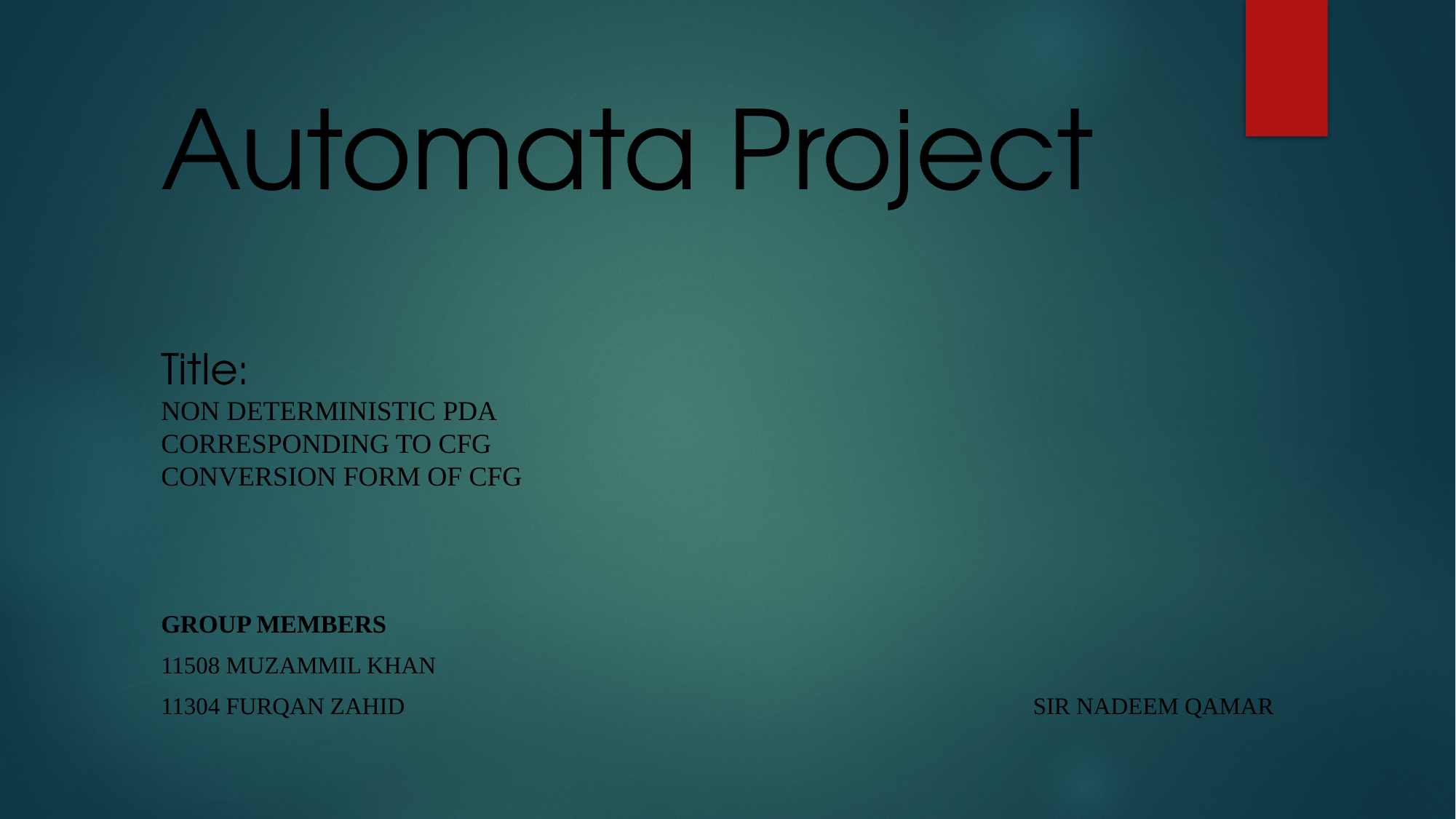

# Automata Project Title: NON DETERMINISTIC PDA CORRESPONDING TO CFG CONVERSION FORM OF CFG
Group MEMBERS
11508 Muzammil khan
11304 Furqan Zahid                                                                                                         SIR NADEEM QAMAR